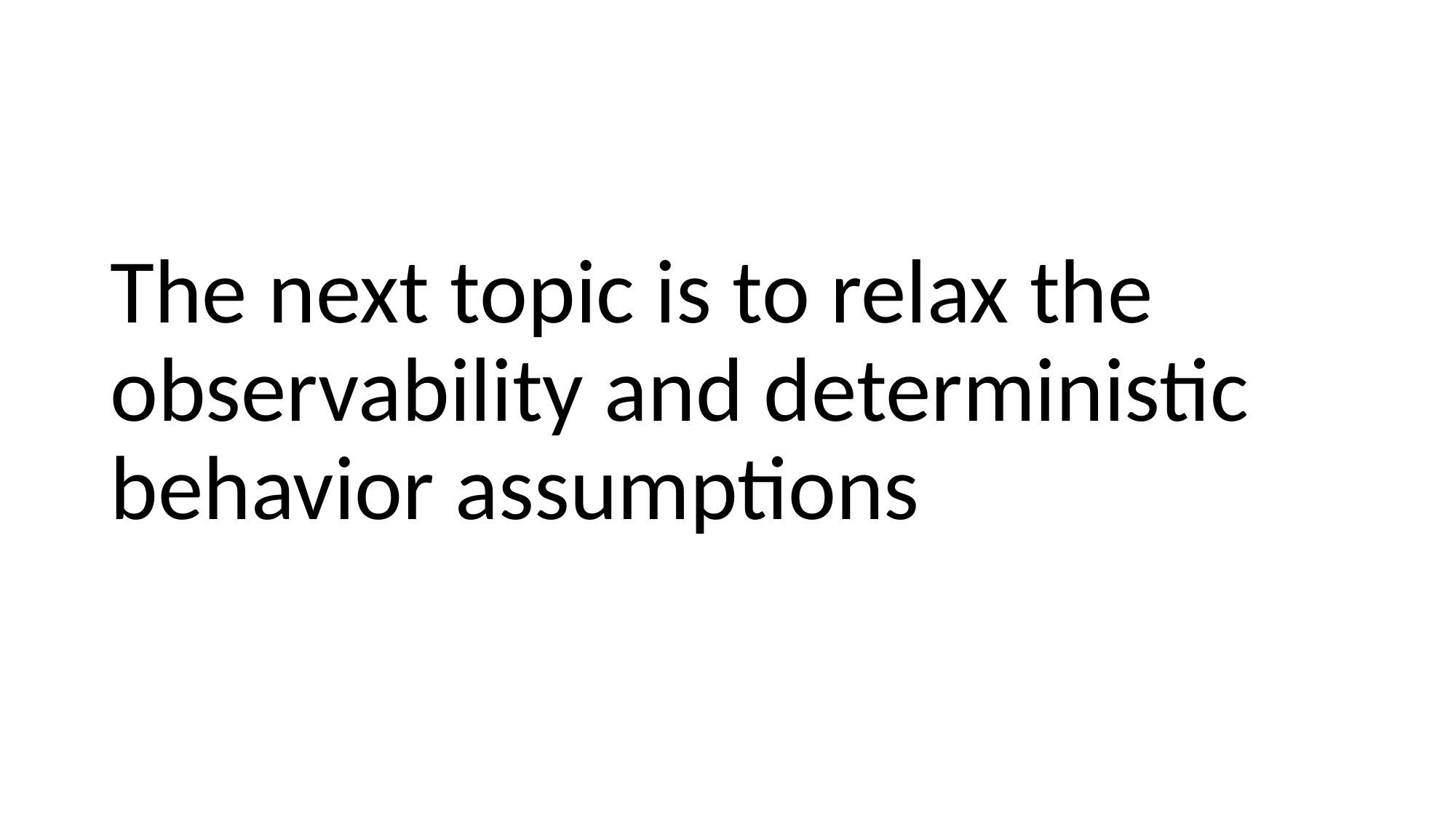

# The next topic is to relax the observability and deterministic behavior assumptions